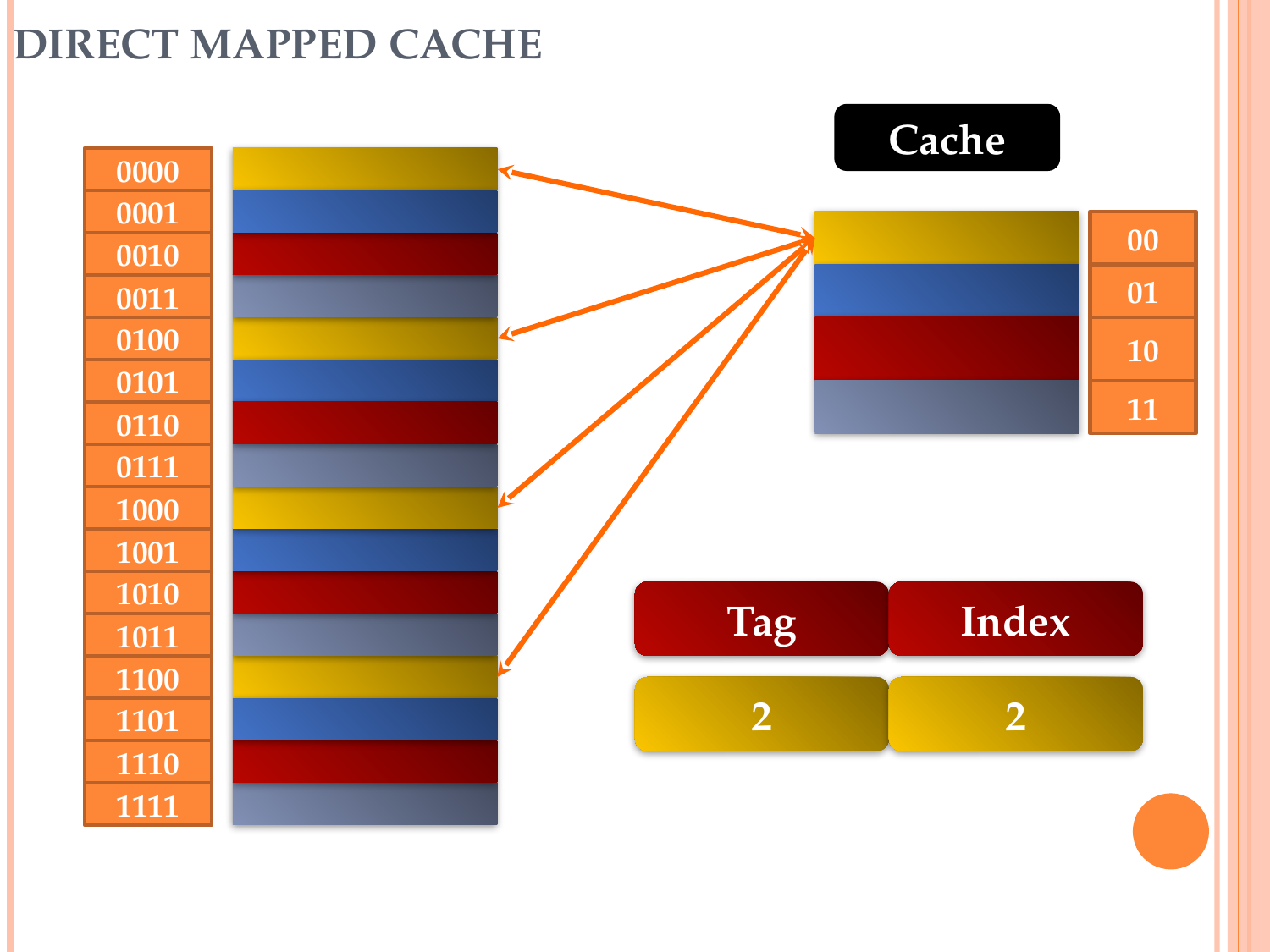

# DIRECT MAPPED CACHE

Cache
0000
0001
0010
0011
0100
0101
0110
0111
1000
1001
1010
1011
1100
1101
1110
1111

00
01
10
11

Tag
Index
2
2